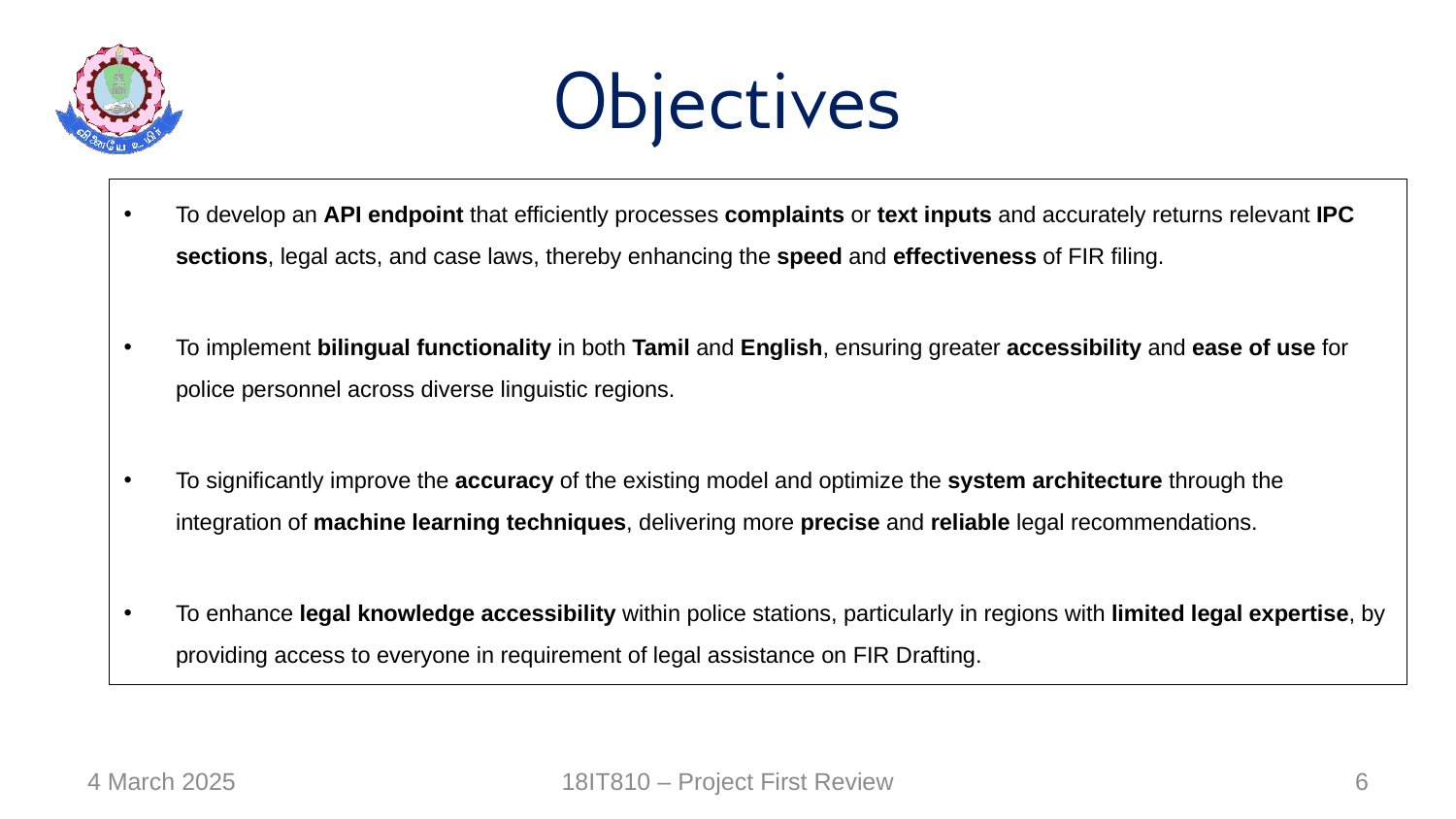

# Objectives
To develop an API endpoint that efficiently processes complaints or text inputs and accurately returns relevant IPC sections, legal acts, and case laws, thereby enhancing the speed and effectiveness of FIR filing.

To implement bilingual functionality in both Tamil and English, ensuring greater accessibility and ease of use for police personnel across diverse linguistic regions.

To significantly improve the accuracy of the existing model and optimize the system architecture through the integration of machine learning techniques, delivering more precise and reliable legal recommendations.

To enhance legal knowledge accessibility within police stations, particularly in regions with limited legal expertise, by providing access to everyone in requirement of legal assistance on FIR Drafting.

4 March 2025
18IT810 – Project First Review
6